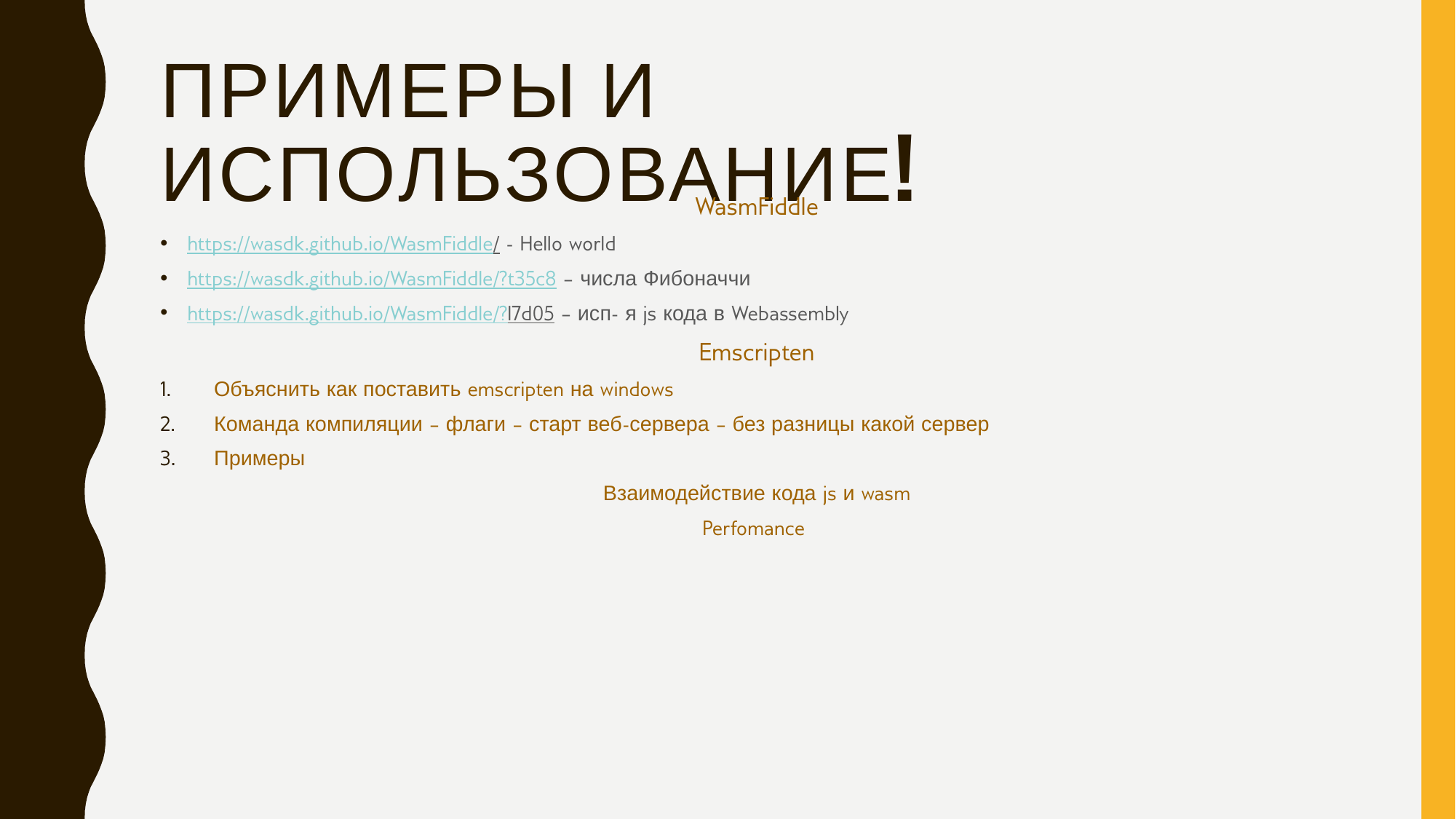

# Примеры и использование!
WasmFiddle
https://wasdk.github.io/WasmFiddle/ - Hello world
https://wasdk.github.io/WasmFiddle/?t35c8 – числа Фибоначчи
https://wasdk.github.io/WasmFiddle/?l7d05 – исп- я js кода в Webassembly
Emscripten
Объяснить как поставить emscripten на windows
Команда компиляции – флаги – старт веб-сервера – без разницы какой сервер
Примеры
Взаимодействие кода js и wasm
Perfomance